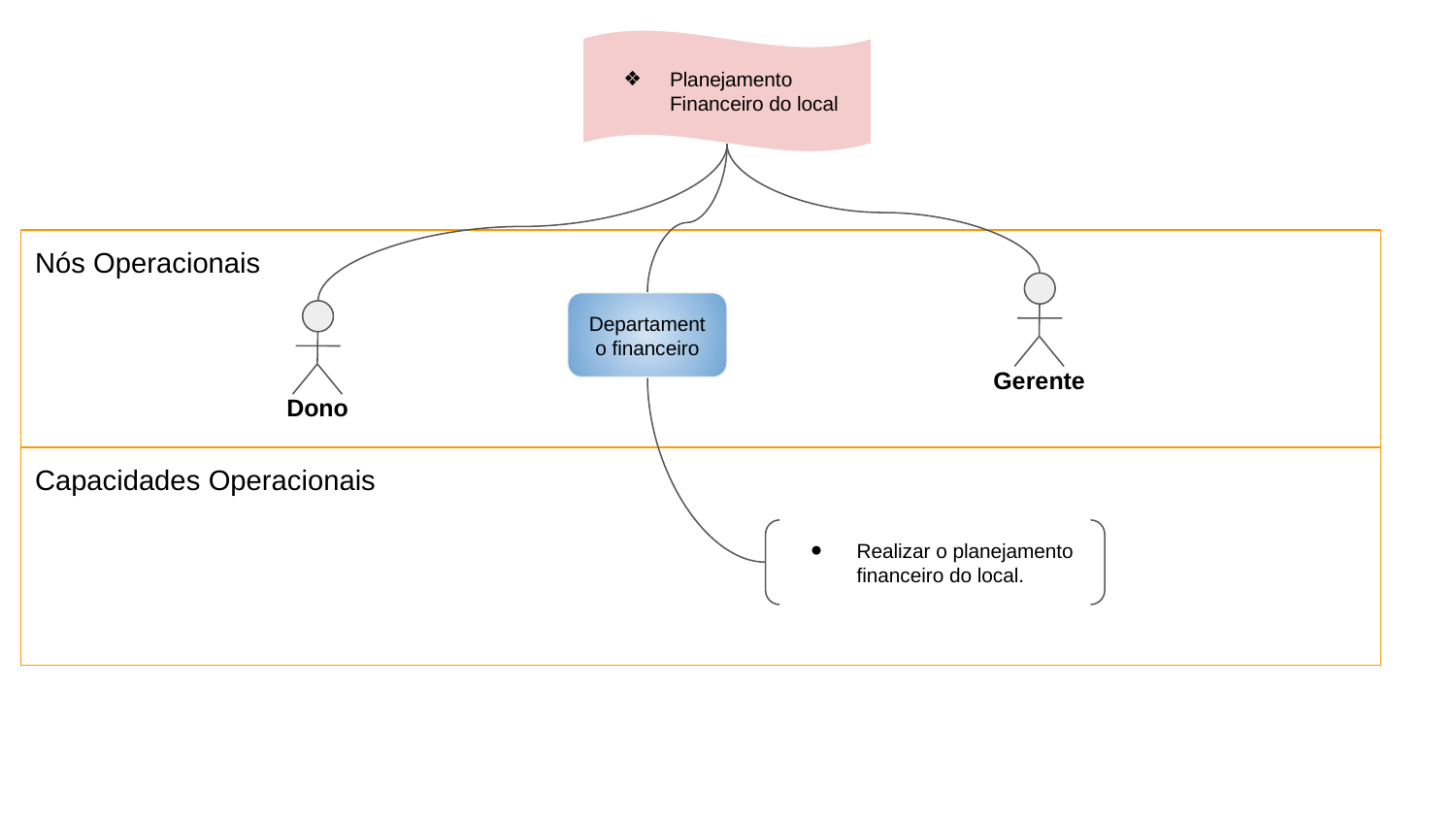

Planejamento Financeiro do local

Nós Operacionais

Gerente
Departamento financeiro

Dono

Capacidades Operacionais
Realizar o planejamento financeiro do local.